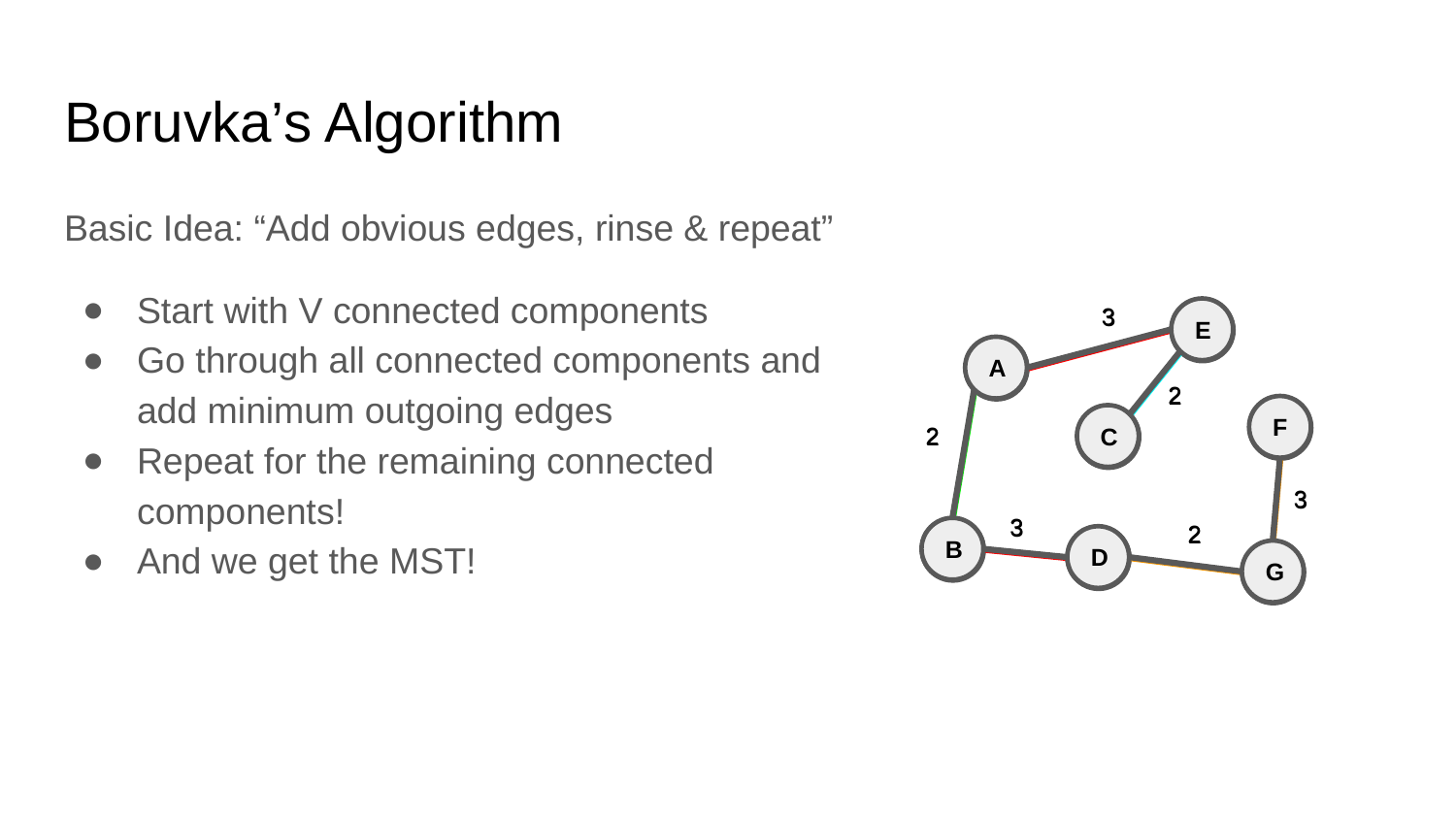

# Boruvka’s Algorithm
Basic Idea: “Add obvious edges, rinse & repeat”
Start with V connected components
Go through all connected components and add minimum outgoing edges
Repeat for the remaining connected components!
And we get the MST!

3
3
E
E
A
A
2
2
F
F
C
C
2
2
3
3
3
3
2
2
B
B
D
D
G
G